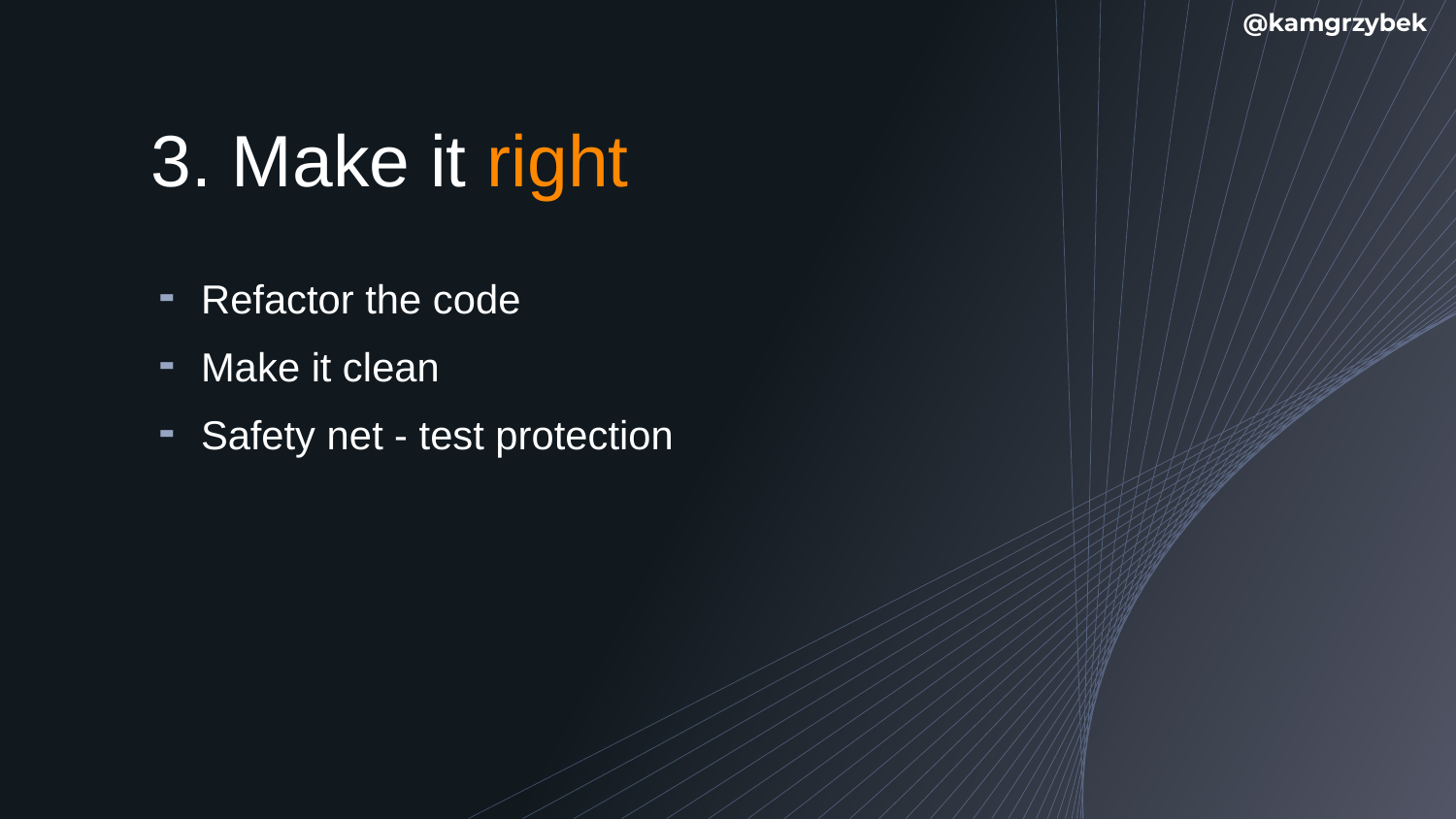

@kamgrzybek
# 3. Make it right
Refactor the code
Make it clean
Safety net - test protection